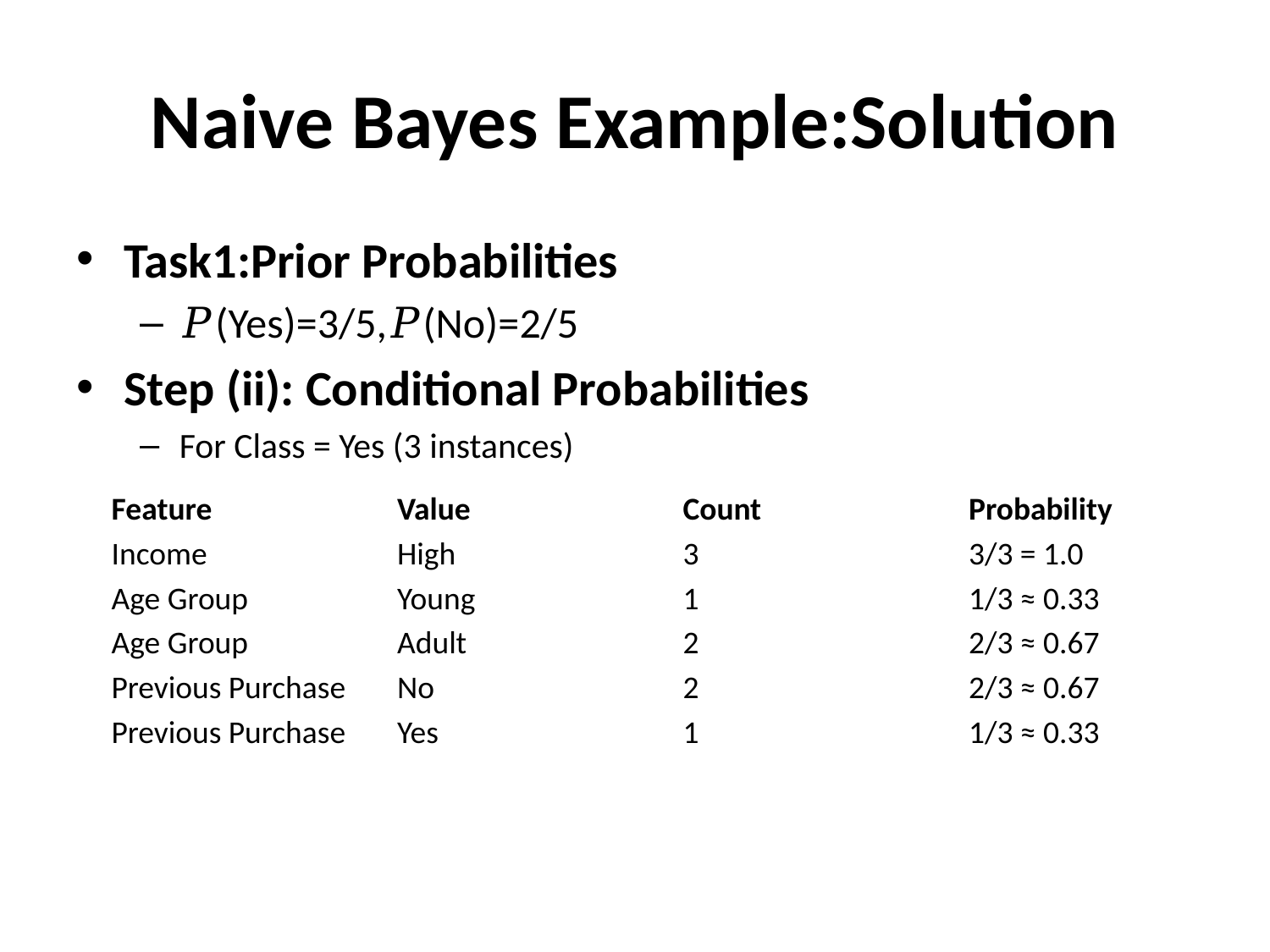

# Naive Bayes Example:Solution
Task1:Prior Probabilities
𝑃(Yes)=3/5,𝑃(No)=2/5​
Step (ii): Conditional Probabilities
For Class = Yes (3 instances)
| Feature | Value | Count | Probability |
| --- | --- | --- | --- |
| Income | High | 3 | 3/3 = 1.0 |
| Age Group | Young | 1 | 1/3 ≈ 0.33 |
| Age Group | Adult | 2 | 2/3 ≈ 0.67 |
| Previous Purchase | No | 2 | 2/3 ≈ 0.67 |
| Previous Purchase | Yes | 1 | 1/3 ≈ 0.33 |